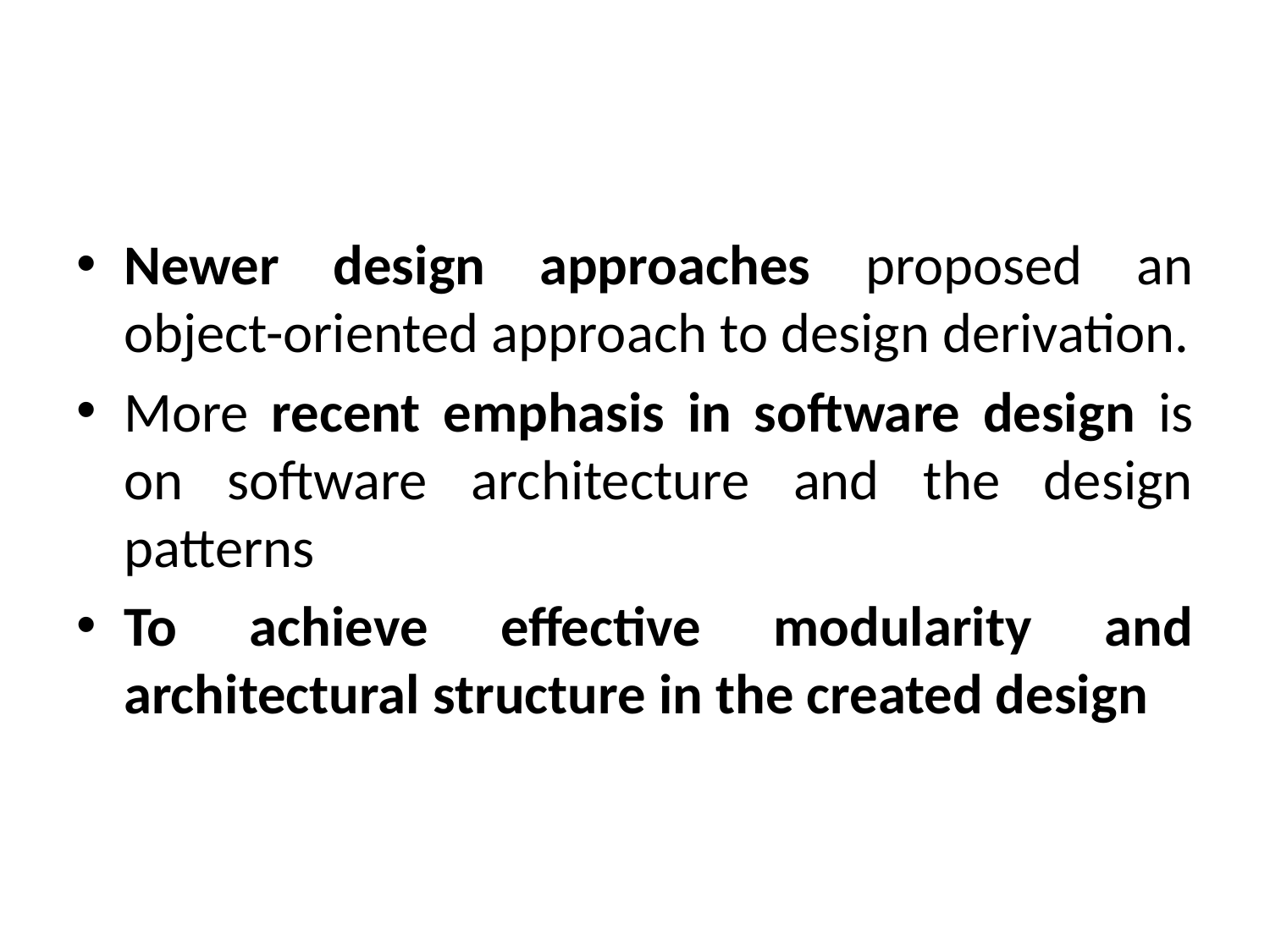

#
Newer design approaches proposed an object-oriented approach to design derivation.
More recent emphasis in software design is on software architecture and the design patterns
To achieve effective modularity and architectural structure in the created design